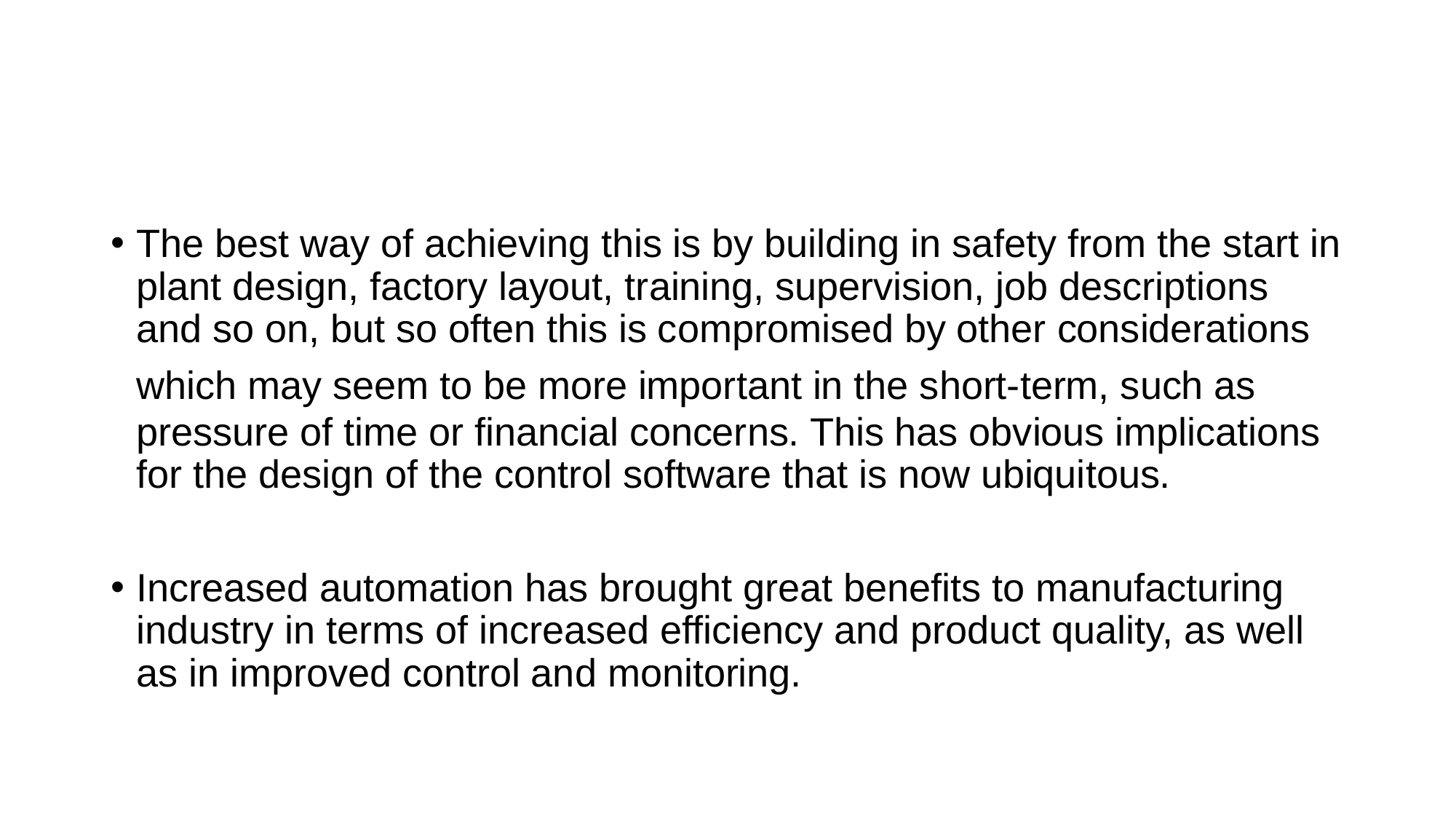

#
The best way of achieving this is by building in safety from the start in plant design, factory layout, training, supervision, job descriptions and so on, but so often this is compromised by other considerations which may seem to be more important in the short-term, such as pressure of time or financial concerns. This has obvious implications for the design of the control software that is now ubiquitous.

Increased automation has brought great benefits to manufacturing industry in terms of increased efficiency and product quality, as well as in improved control and monitoring.